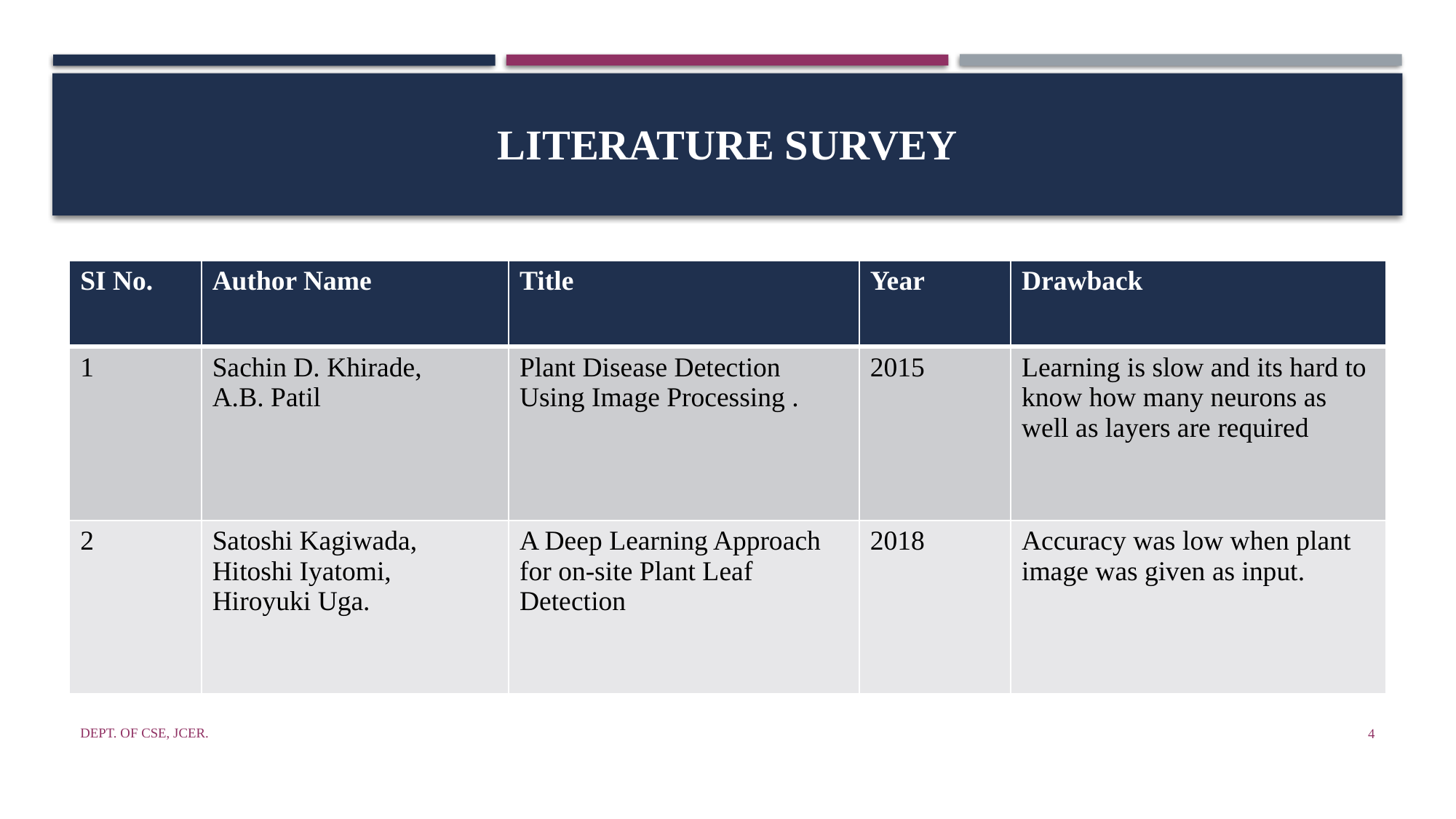

# LITERATURE SURVEY
| SI No. | Author Name | Title | Year | Drawback |
| --- | --- | --- | --- | --- |
| 1 | Sachin D. Khirade, A.B. Patil | Plant Disease Detection Using Image Processing . | 2015 | Learning is slow and its hard to know how many neurons as well as layers are required |
| 2 | Satoshi Kagiwada, Hitoshi Iyatomi, Hiroyuki Uga. | A Deep Learning Approach for on-site Plant Leaf Detection | 2018 | Accuracy was low when plant image was given as input. |
Dept. of CSE, JCER.
4
Jain college of engineering and research